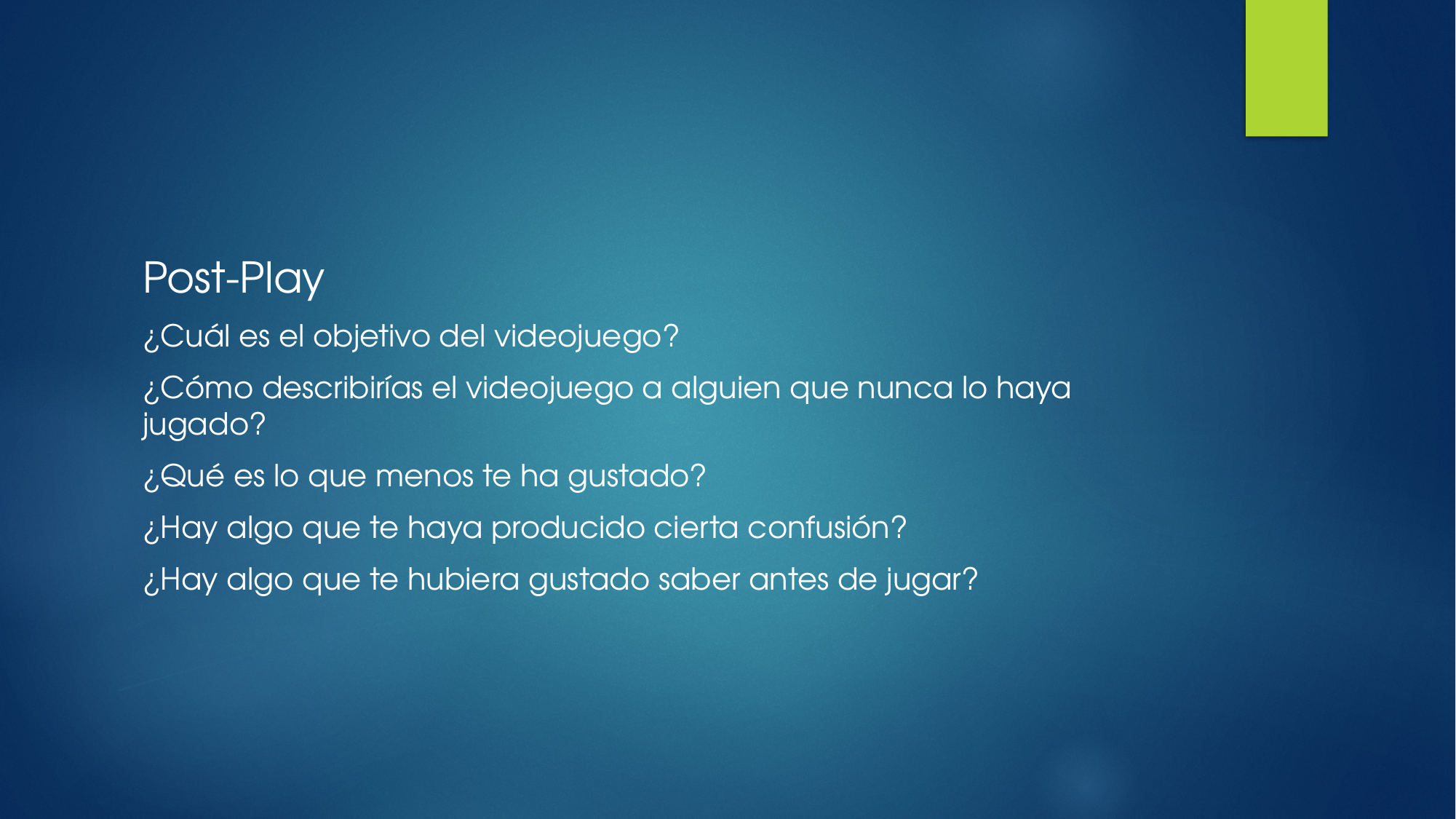

#
Post-Play
¿Cuál es el objetivo del videojuego?
¿Cómo describirías el videojuego a alguien que nunca lo haya jugado?
¿Qué es lo que menos te ha gustado?
¿Hay algo que te haya producido cierta confusión?
¿Hay algo que te hubiera gustado saber antes de jugar?